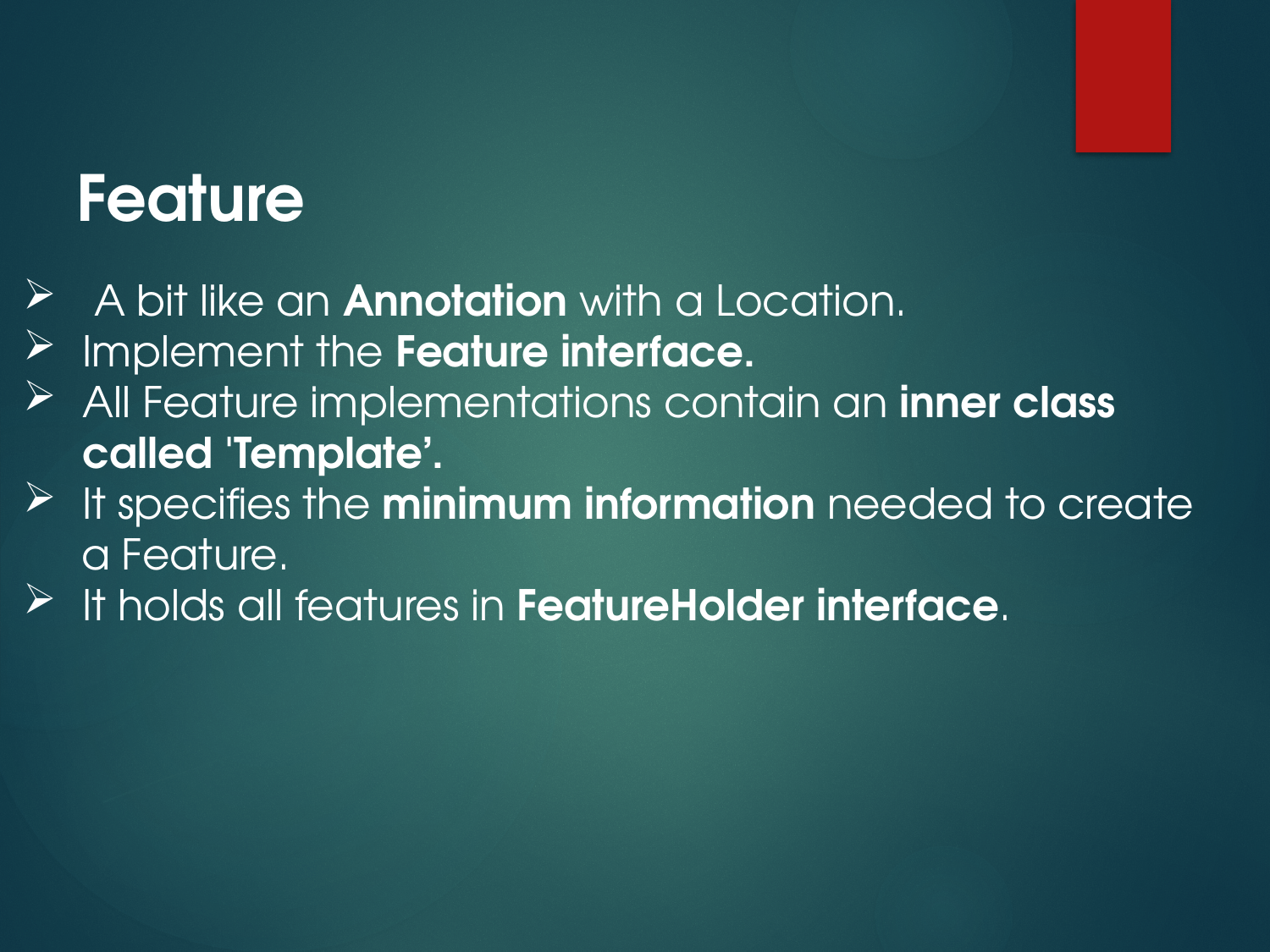

Feature
 A bit like an Annotation with a Location.
Implement the Feature interface.
All Feature implementations contain an inner class
     called 'Template’.
It specifies the minimum information needed to create
     a Feature.
It holds all features in FeatureHolder interface.